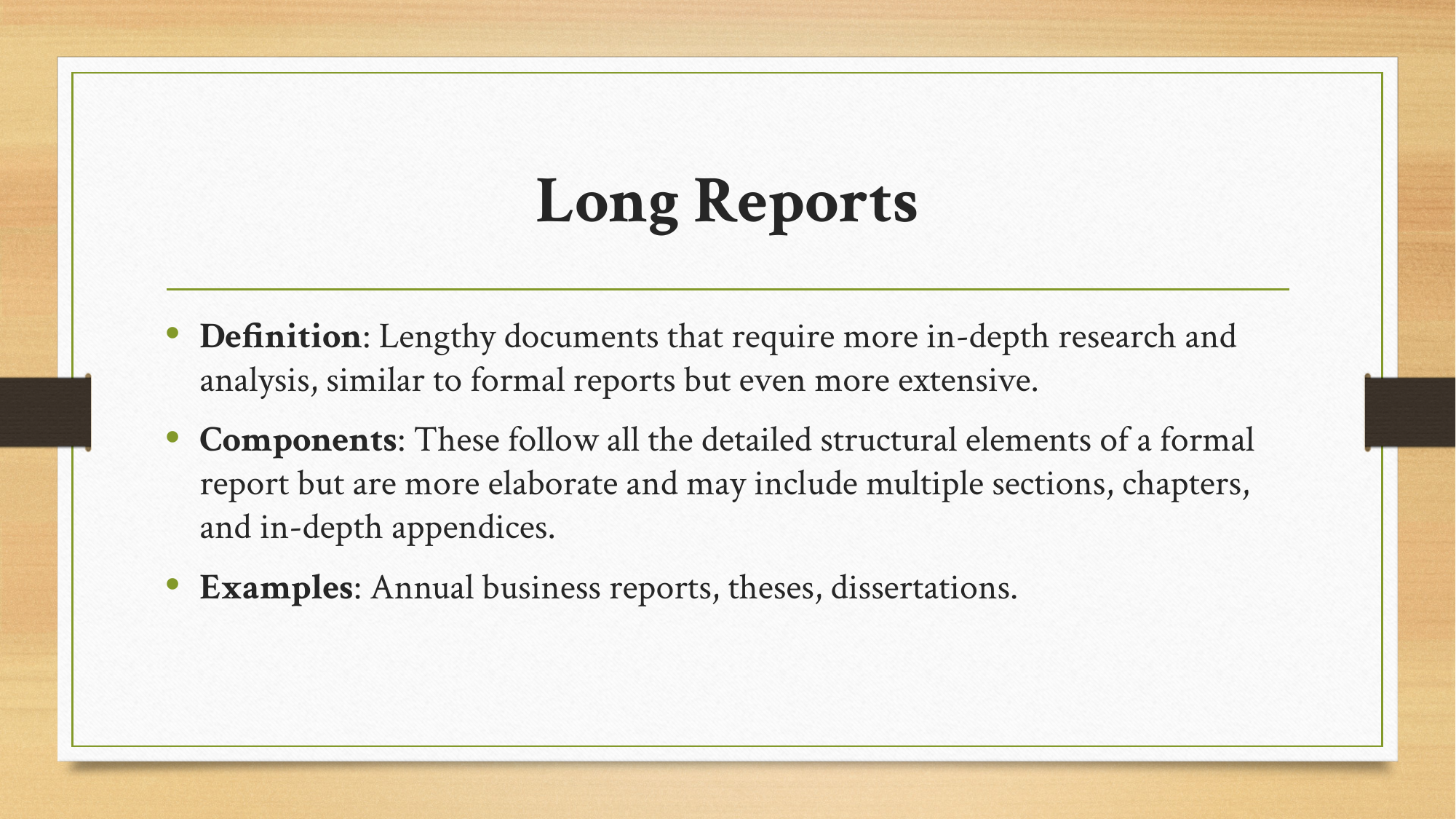

# Long Reports
Definition: Lengthy documents that require more in-depth research and analysis, similar to formal reports but even more extensive.
Components: These follow all the detailed structural elements of a formal report but are more elaborate and may include multiple sections, chapters, and in-depth appendices.
Examples: Annual business reports, theses, dissertations.